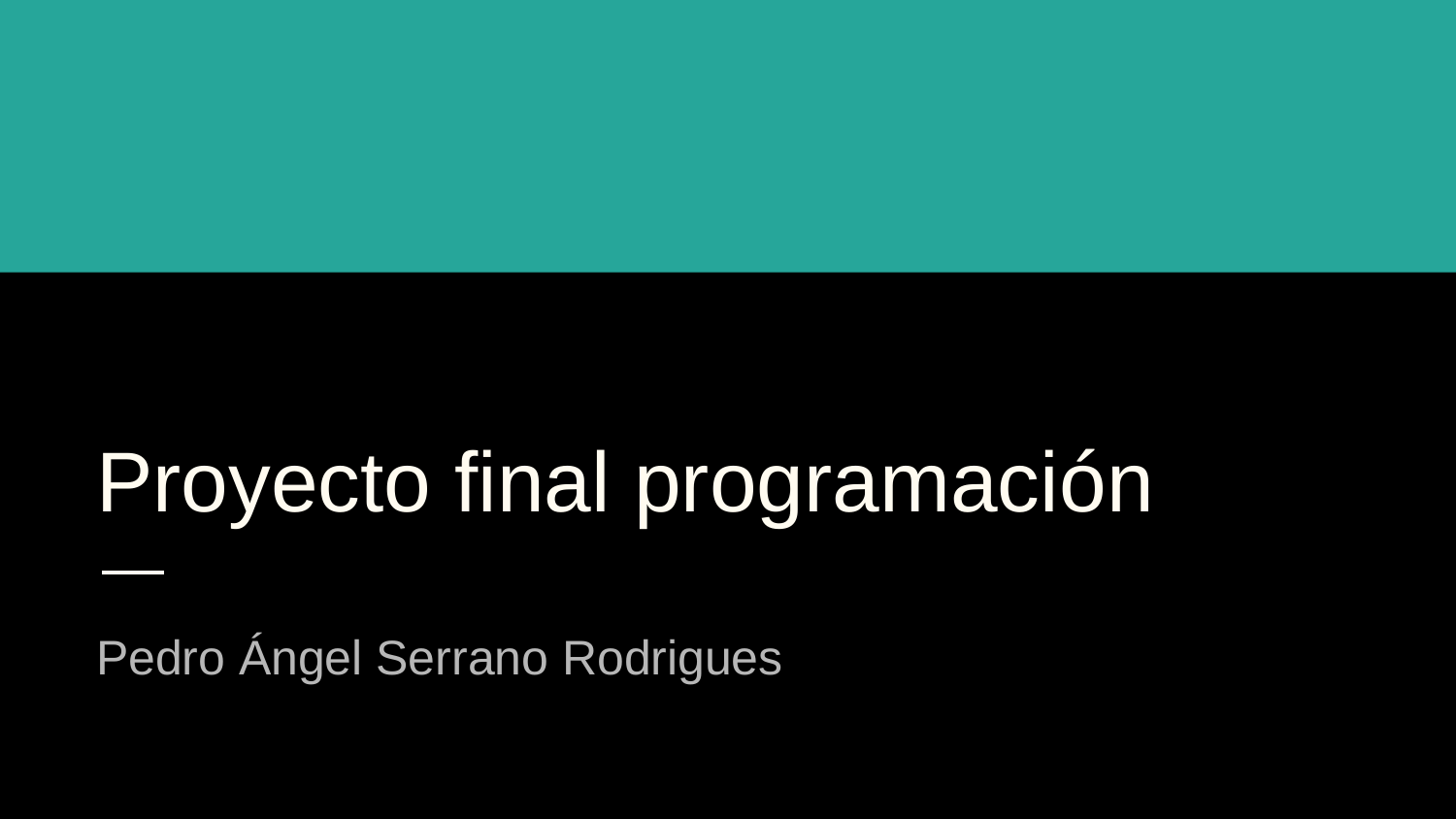

# Proyecto final programación
Pedro Ángel Serrano Rodrigues